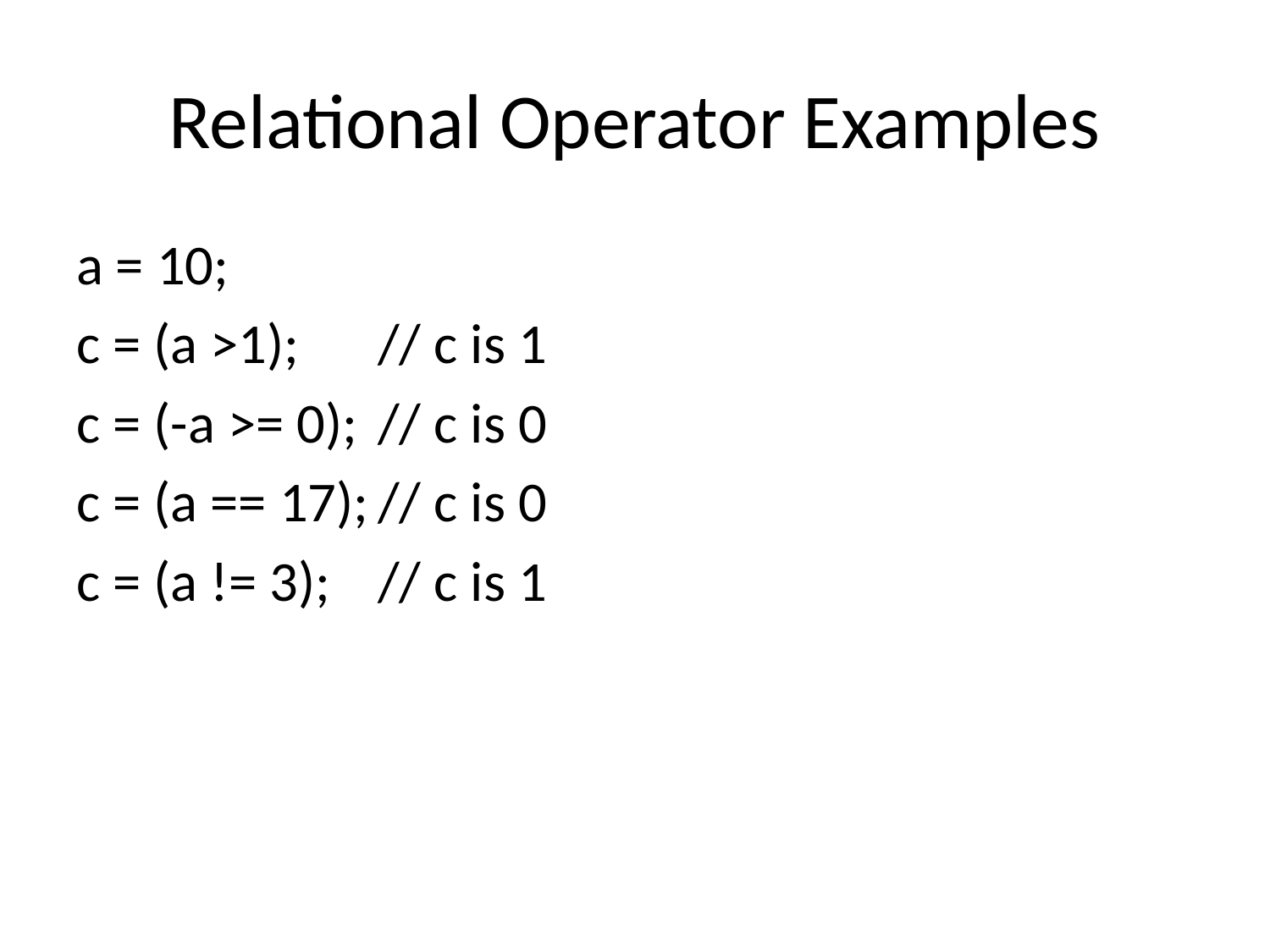

# Relational Operator Examples
a = 10;
c = (a >1);    	// c is 1
c = (-a >= 0);	// c is 0
c = (a == 17);	// c is 0
c = (a != 3);	// c is 1